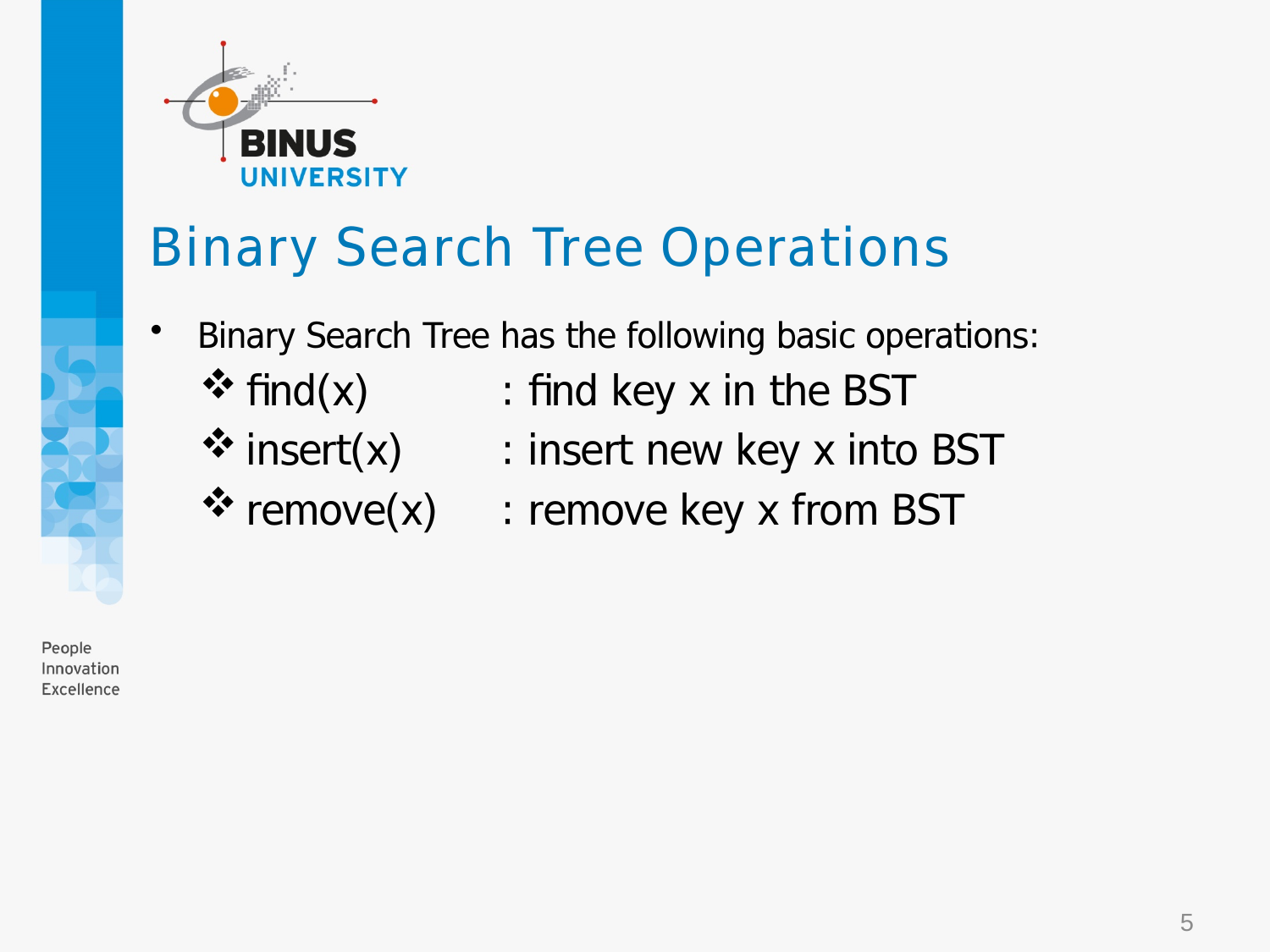

# Binary Search Tree Operations
Binary Search Tree has the following basic operations:
find(x)		: find key x in the BST
insert(x)	: insert new key x into BST
remove(x)	: remove key x from BST
5